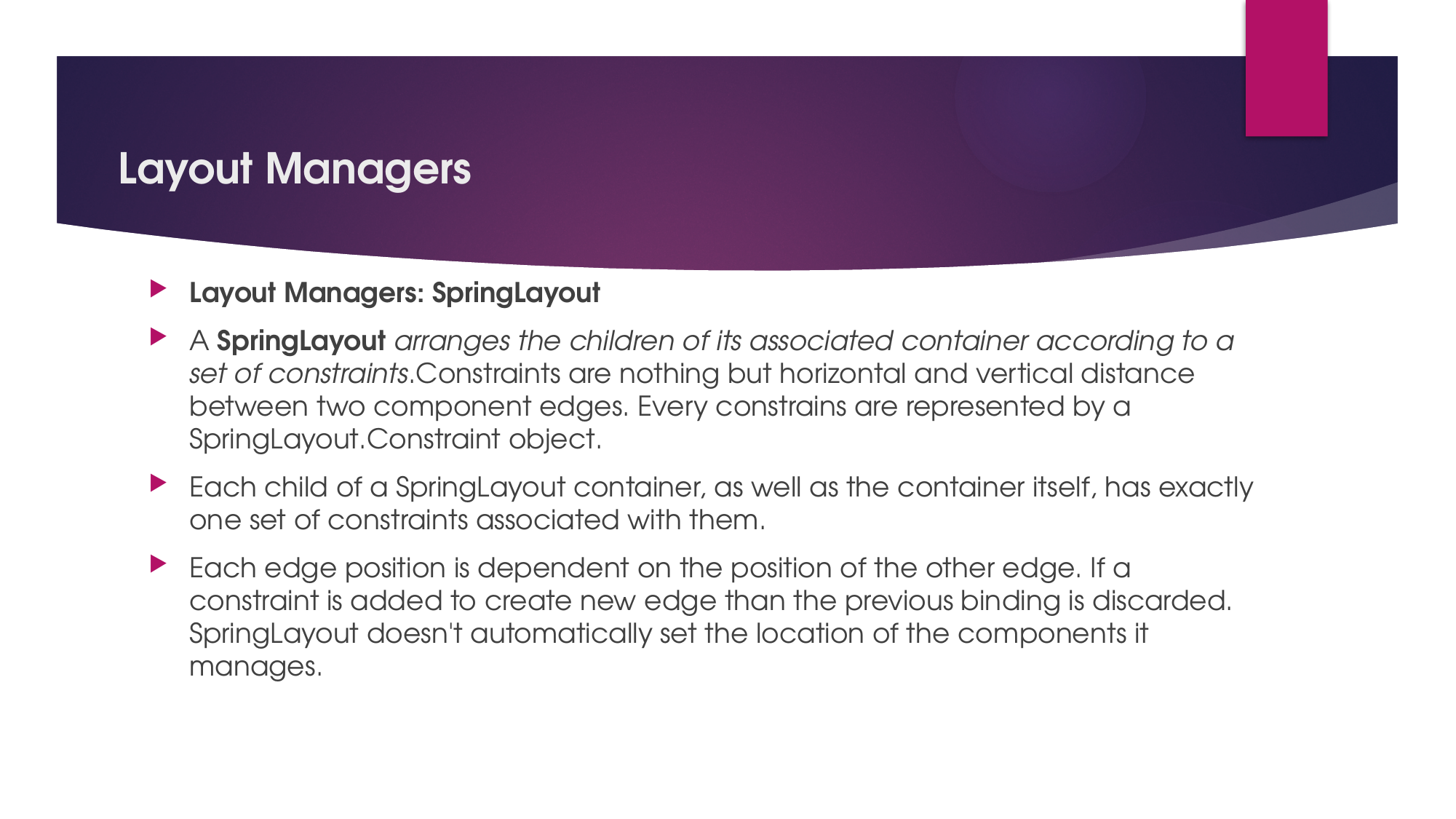

# Layout Managers
Layout Managers: SpringLayout
A SpringLayout arranges the children of its associated container according to a set of constraints.Constraints are nothing but horizontal and vertical distance between two component edges. Every constrains are represented by a SpringLayout.Constraint object.
Each child of a SpringLayout container, as well as the container itself, has exactly one set of constraints associated with them.
Each edge position is dependent on the position of the other edge. If a constraint is added to create new edge than the previous binding is discarded. SpringLayout doesn't automatically set the location of the components it manages.